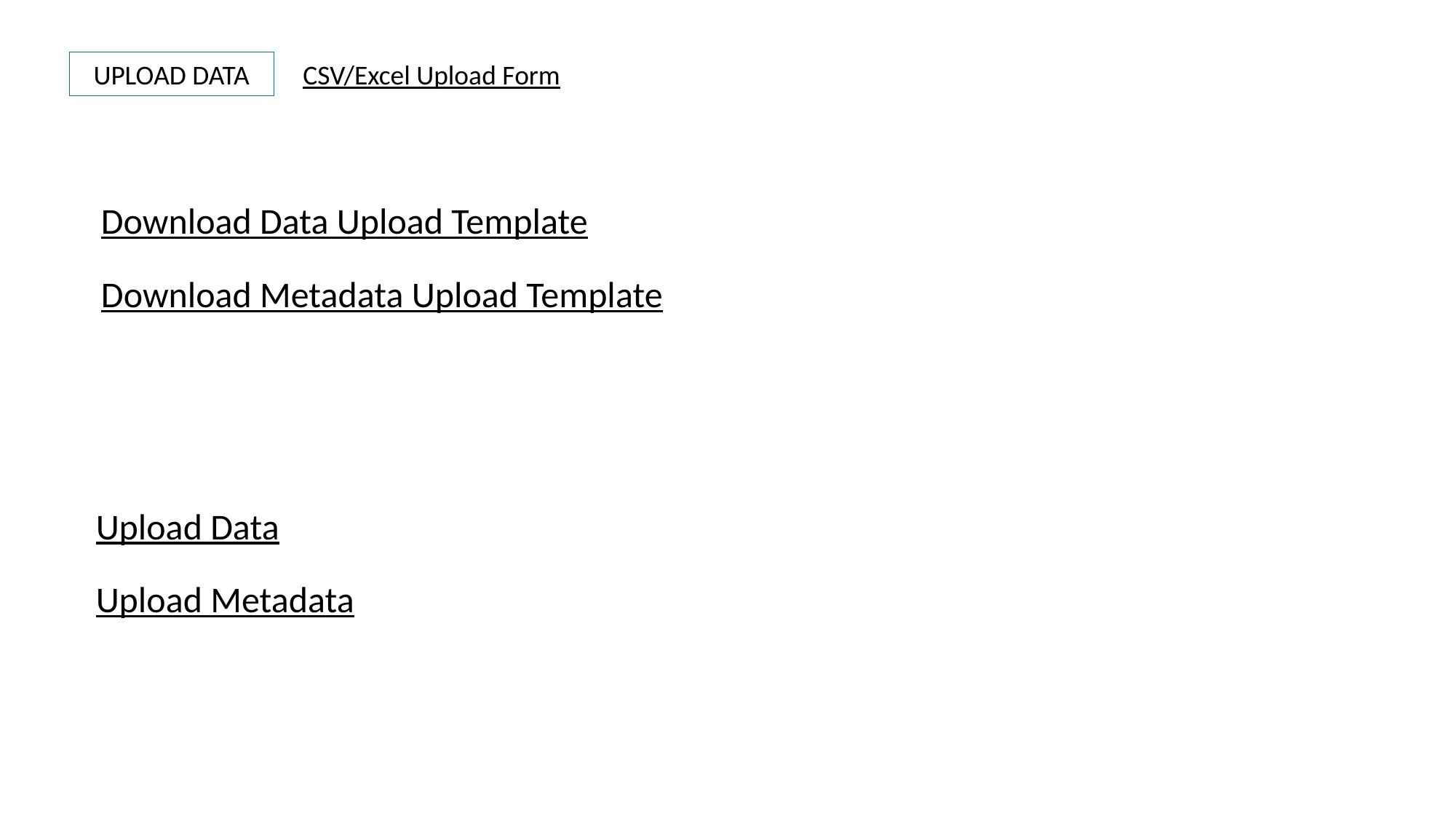

UPLOAD DATA
CSV/Excel Upload Form
Download Data Upload Template
Download Metadata Upload Template
Upload Data
Upload Metadata